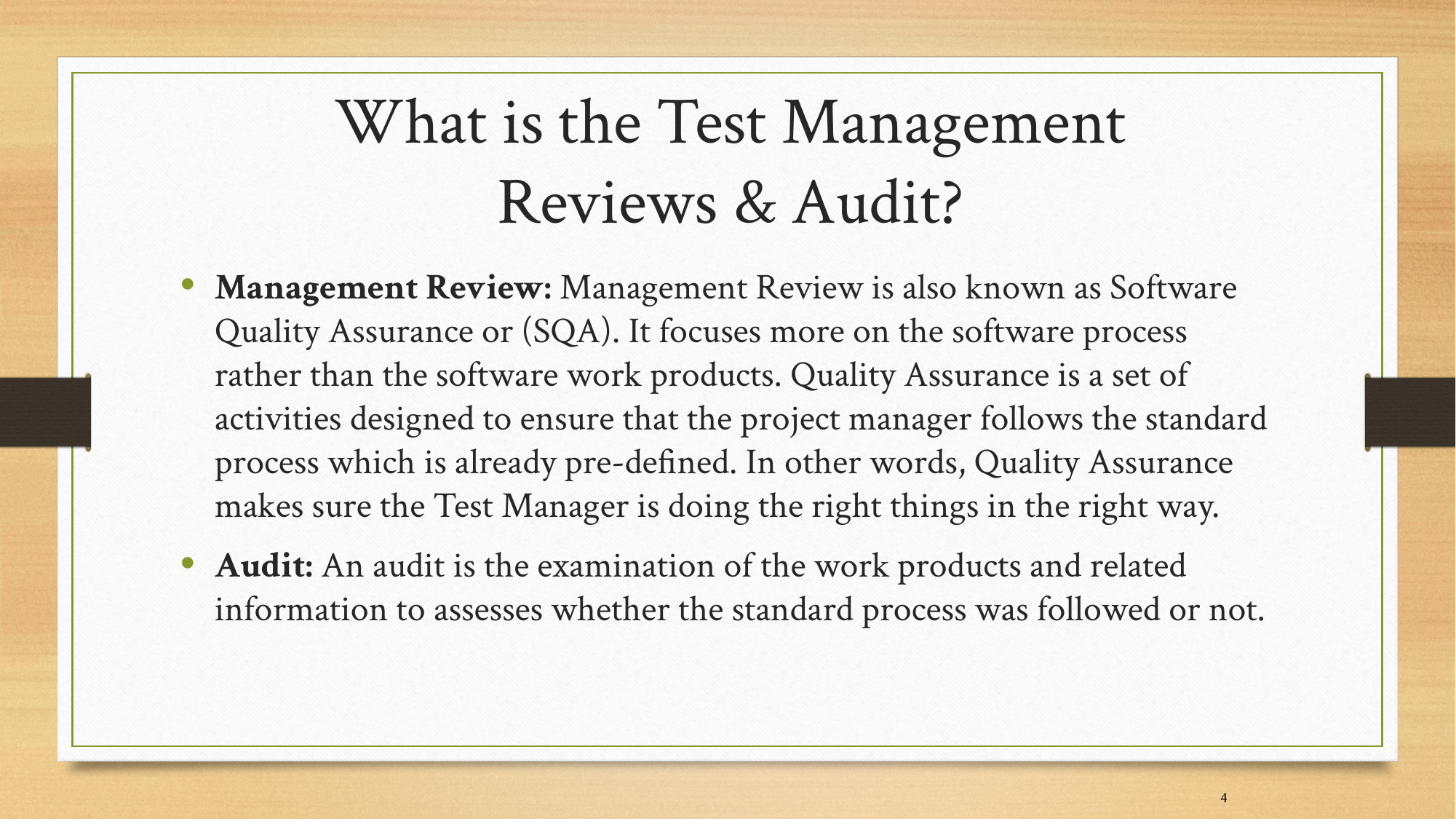

What is the Test Management Reviews & Audit?
Management Review: Management Review is also known as Software Quality Assurance or (SQA). It focuses more on the software process rather than the software work products. Quality Assurance is a set of activities designed to ensure that the project manager follows the standard process which is already pre-defined. In other words, Quality Assurance makes sure the Test Manager is doing the right things in the right way.
Audit: An audit is the examination of the work products and related information to assesses whether the standard process was followed or not.
4